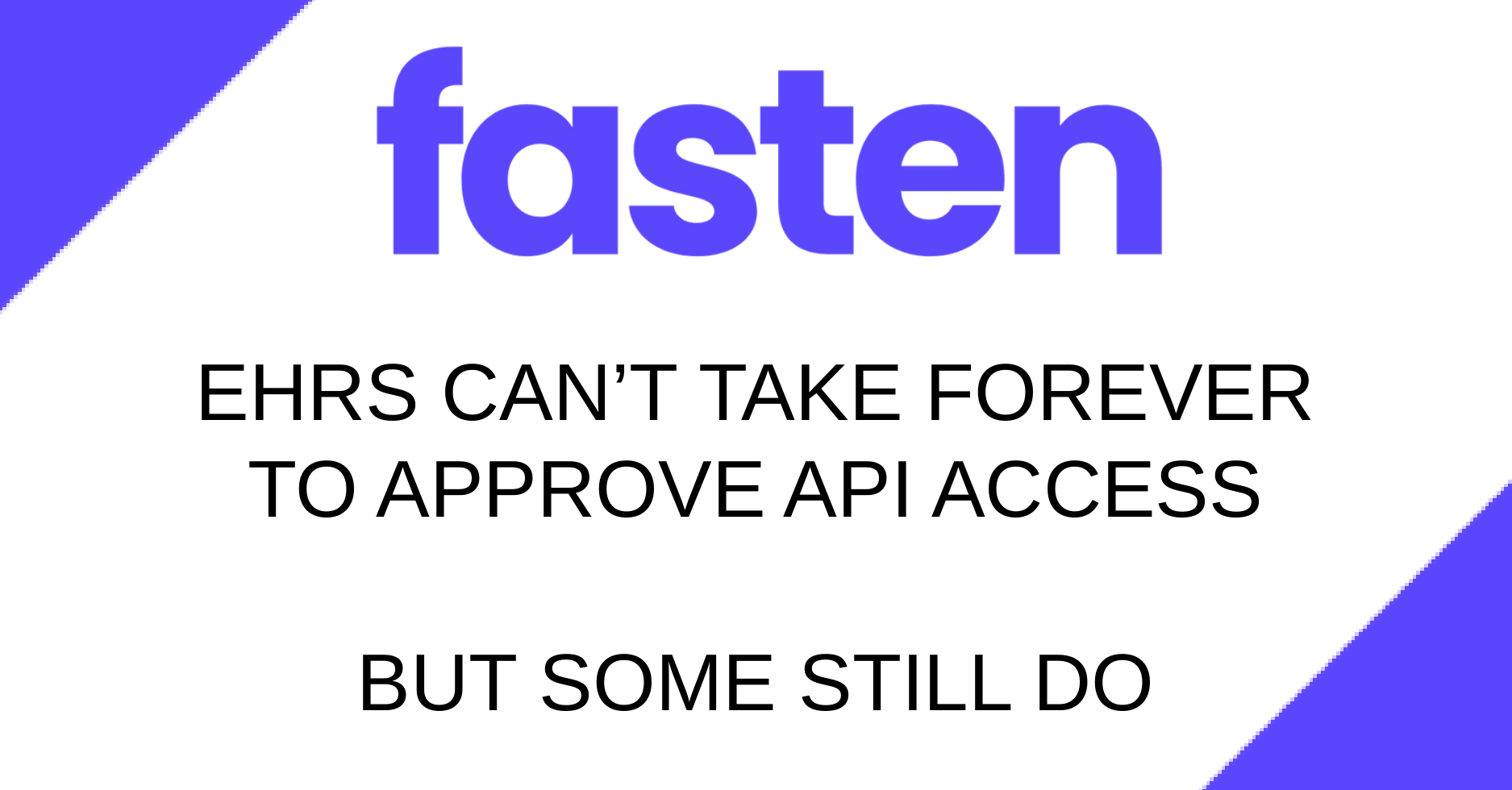

EHRS CAN’T TAKE FOREVER TO APPROVE API ACCESS

BUT SOME STILL DO